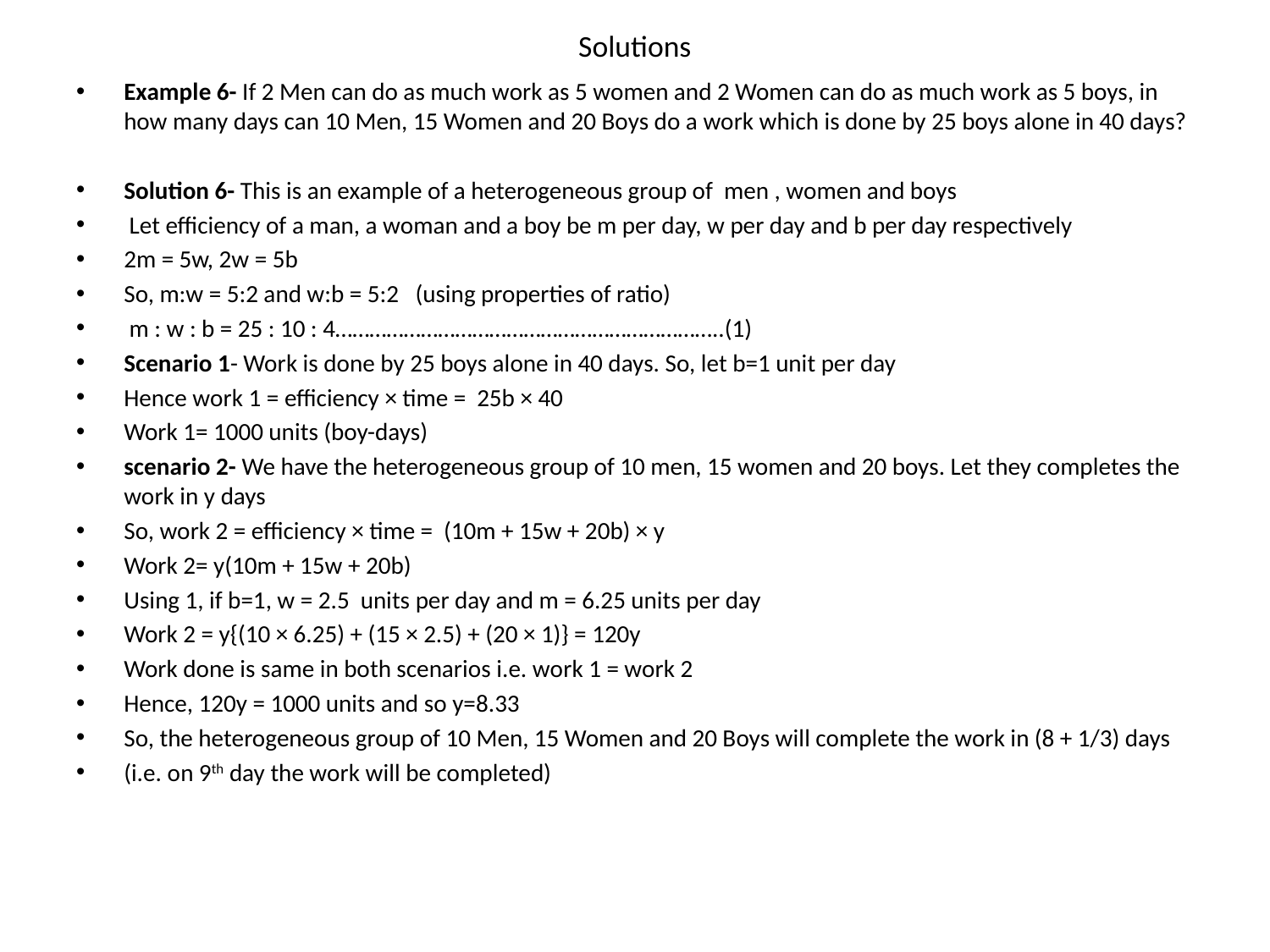

# Solutions
Example 6- If 2 Men can do as much work as 5 women and 2 Women can do as much work as 5 boys, in how many days can 10 Men, 15 Women and 20 Boys do a work which is done by 25 boys alone in 40 days?

Solution 6- This is an example of a heterogeneous group of  men , women and boys
 Let efficiency of a man, a woman and a boy be m per day, w per day and b per day respectively
2m = 5w, 2w = 5b
So, m:w = 5:2 and w:b = 5:2   (using properties of ratio)
 m : w : b = 25 : 10 : 4…………………………………………………………..(1)
Scenario 1- Work is done by 25 boys alone in 40 days. So, let b=1 unit per day
Hence work 1 = efficiency × time =  25b × 40
Work 1= 1000 units (boy-days)
scenario 2- We have the heterogeneous group of 10 men, 15 women and 20 boys. Let they completes the work in y days
So, work 2 = efficiency × time =  (10m + 15w + 20b) × y
Work 2= y(10m + 15w + 20b)
Using 1, if b=1, w = 2.5  units per day and m = 6.25 units per day
Work 2 = y{(10 × 6.25) + (15 × 2.5) + (20 × 1)} = 120y
Work done is same in both scenarios i.e. work 1 = work 2
Hence, 120y = 1000 units and so y=8.33
So, the heterogeneous group of 10 Men, 15 Women and 20 Boys will complete the work in (8 + 1/3) days
(i.e. on 9th day the work will be completed)